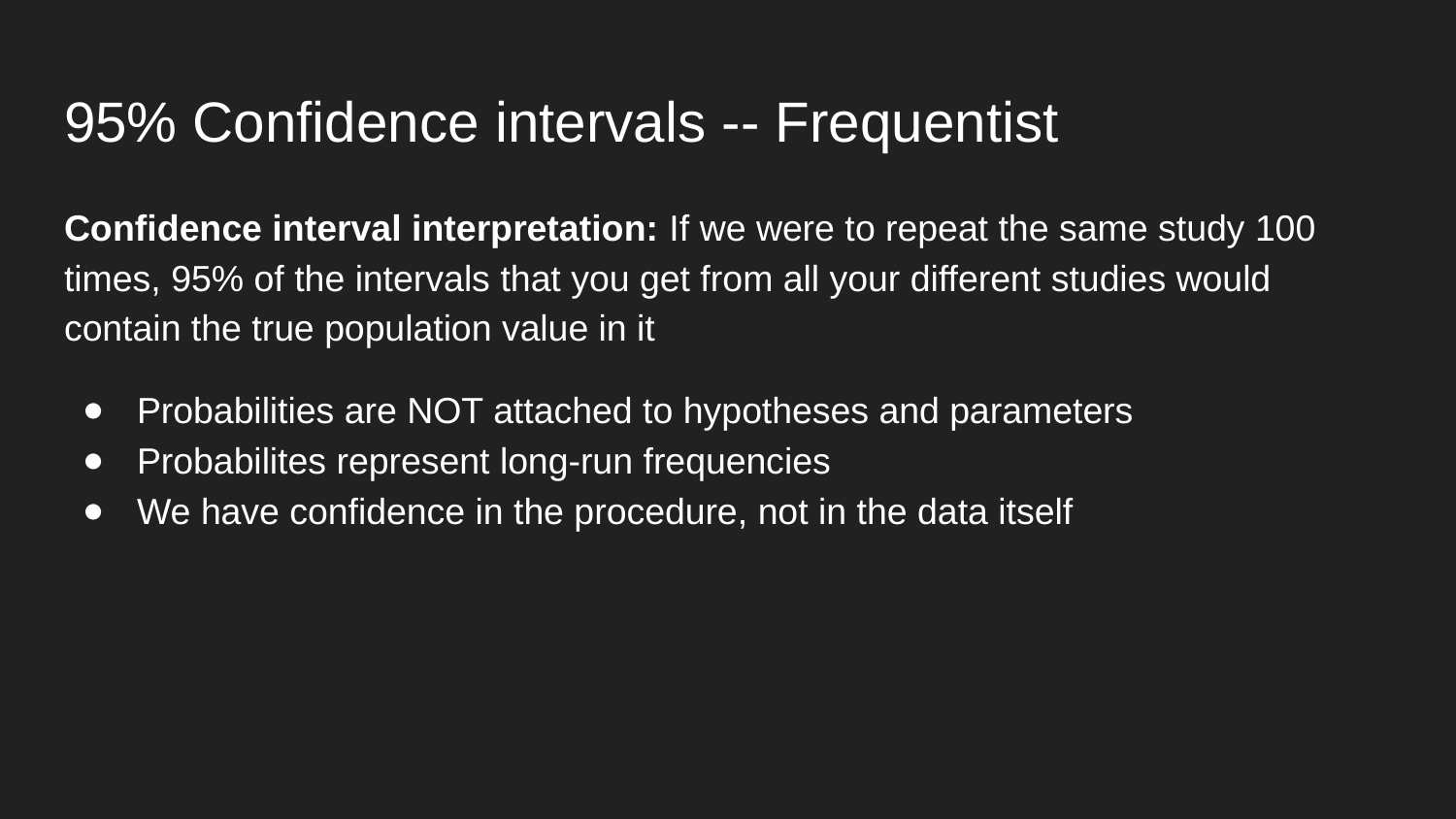

# 95% Confidence intervals -- Frequentist
Confidence interval interpretation: If we were to repeat the same study 100 times, 95% of the intervals that you get from all your different studies would contain the true population value in it
Probabilities are NOT attached to hypotheses and parameters
Probabilites represent long-run frequencies
We have confidence in the procedure, not in the data itself